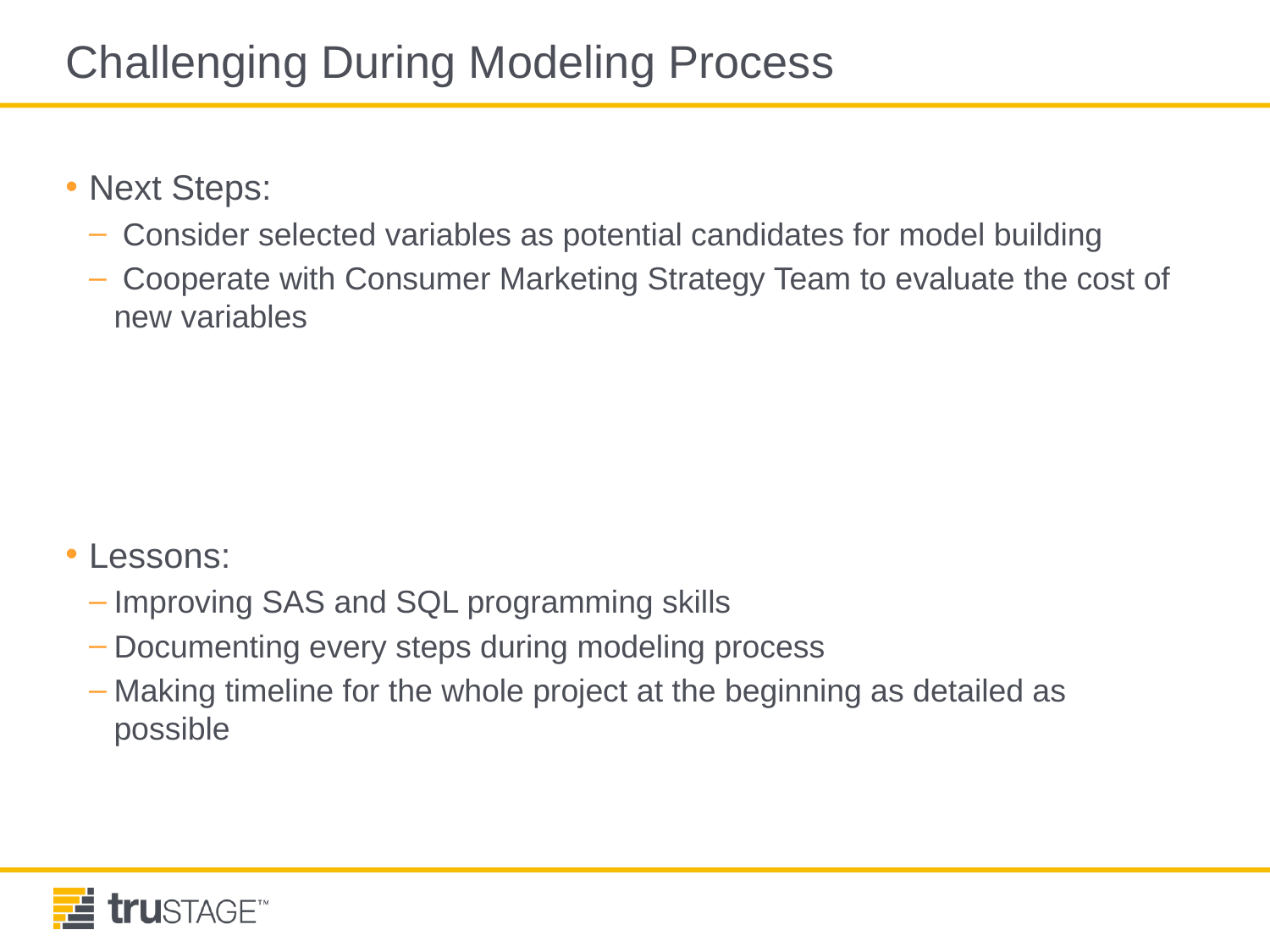

# Challenging During Modeling Process
Next Steps:
 Consider selected variables as potential candidates for model building
 Cooperate with Consumer Marketing Strategy Team to evaluate the cost of new variables

Lessons:
Improving SAS and SQL programming skills
Documenting every steps during modeling process
Making timeline for the whole project at the beginning as detailed as possible